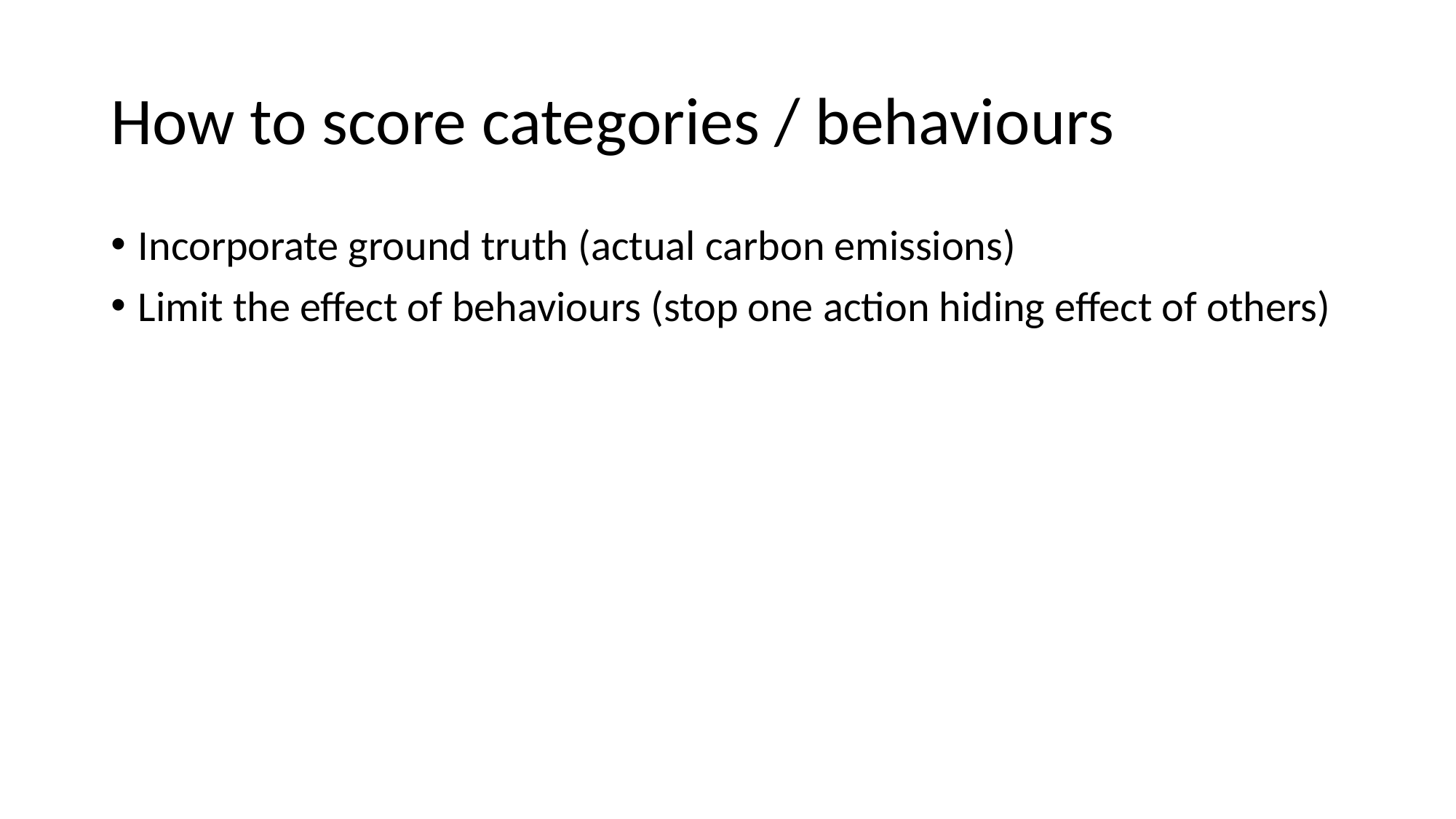

# How to score categories / behaviours
Incorporate ground truth (actual carbon emissions)
Limit the effect of behaviours (stop one action hiding effect of others)